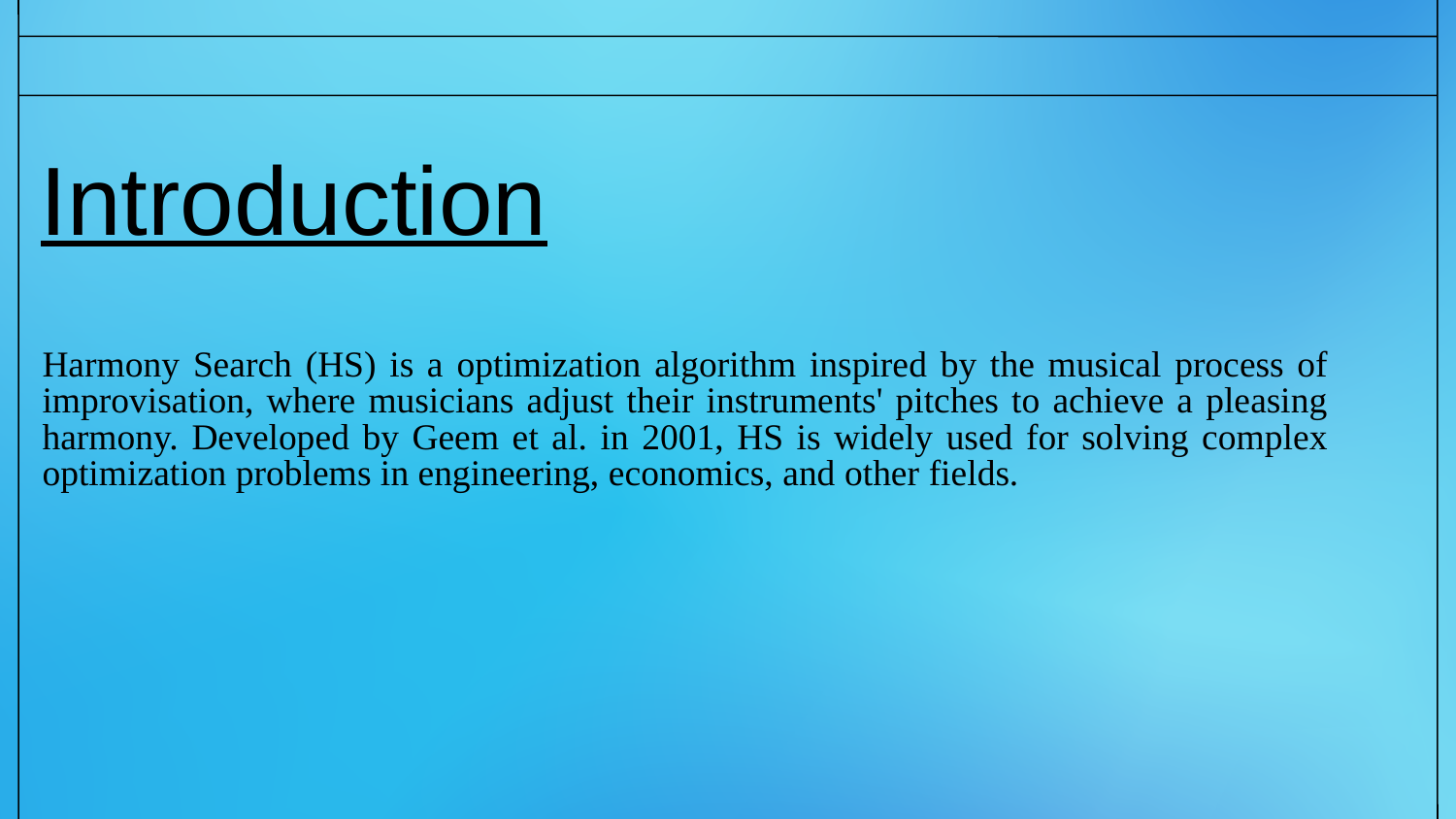

Introduction
# Harmony Search (HS) is a optimization algorithm inspired by the musical process of improvisation, where musicians adjust their instruments' pitches to achieve a pleasing harmony. Developed by Geem et al. in 2001, HS is widely used for solving complex optimization problems in engineering, economics, and other fields.